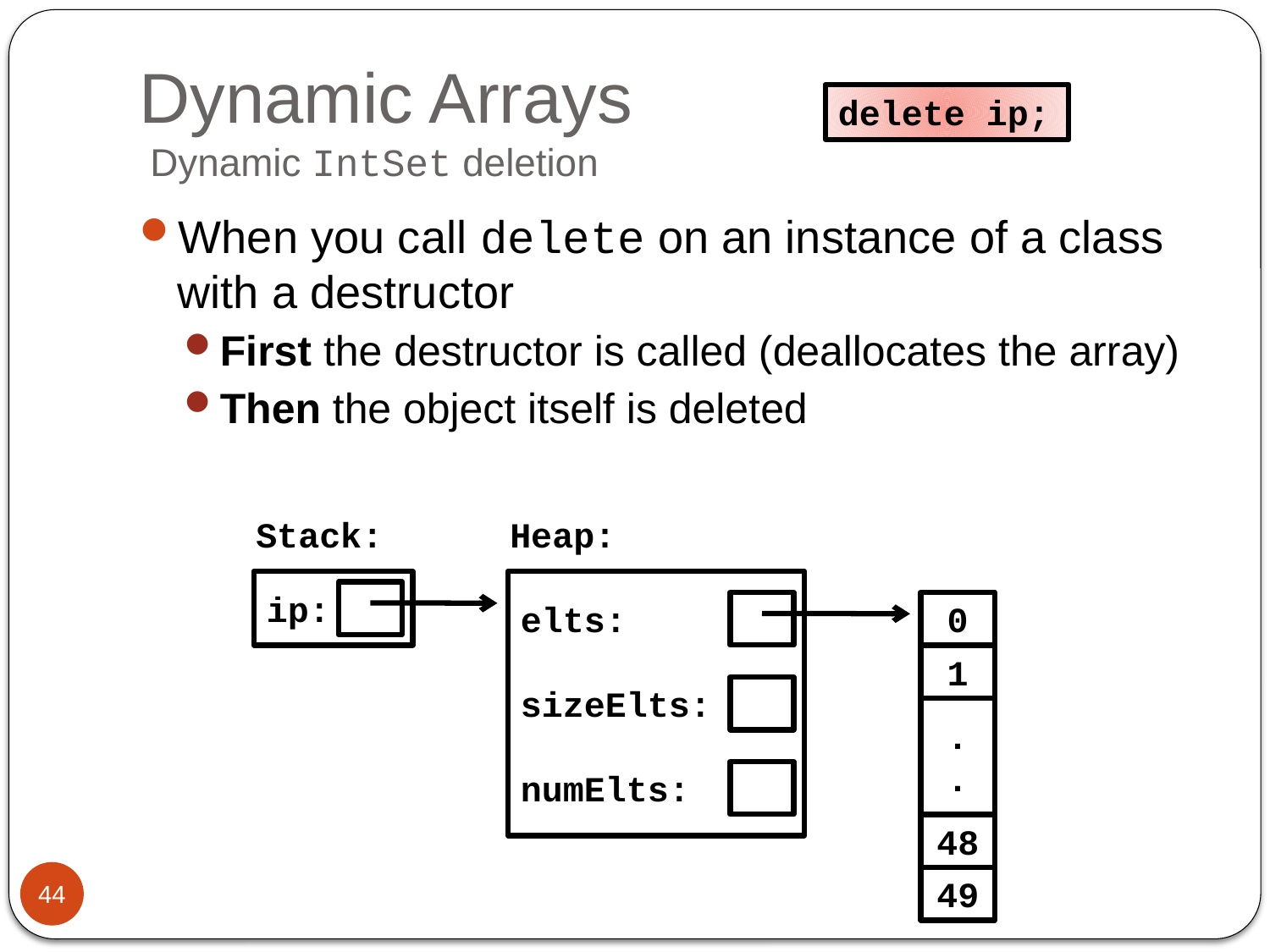

# Dynamic Arrays Dynamic IntSet deletion
delete ip;
When you call delete on an instance of a class with a destructor
First the destructor is called (deallocates the array)
Then the object itself is deleted
Stack:
Heap:
ip:
elts:

sizeElts:

numElts:

0
1

.
.

48
44
49